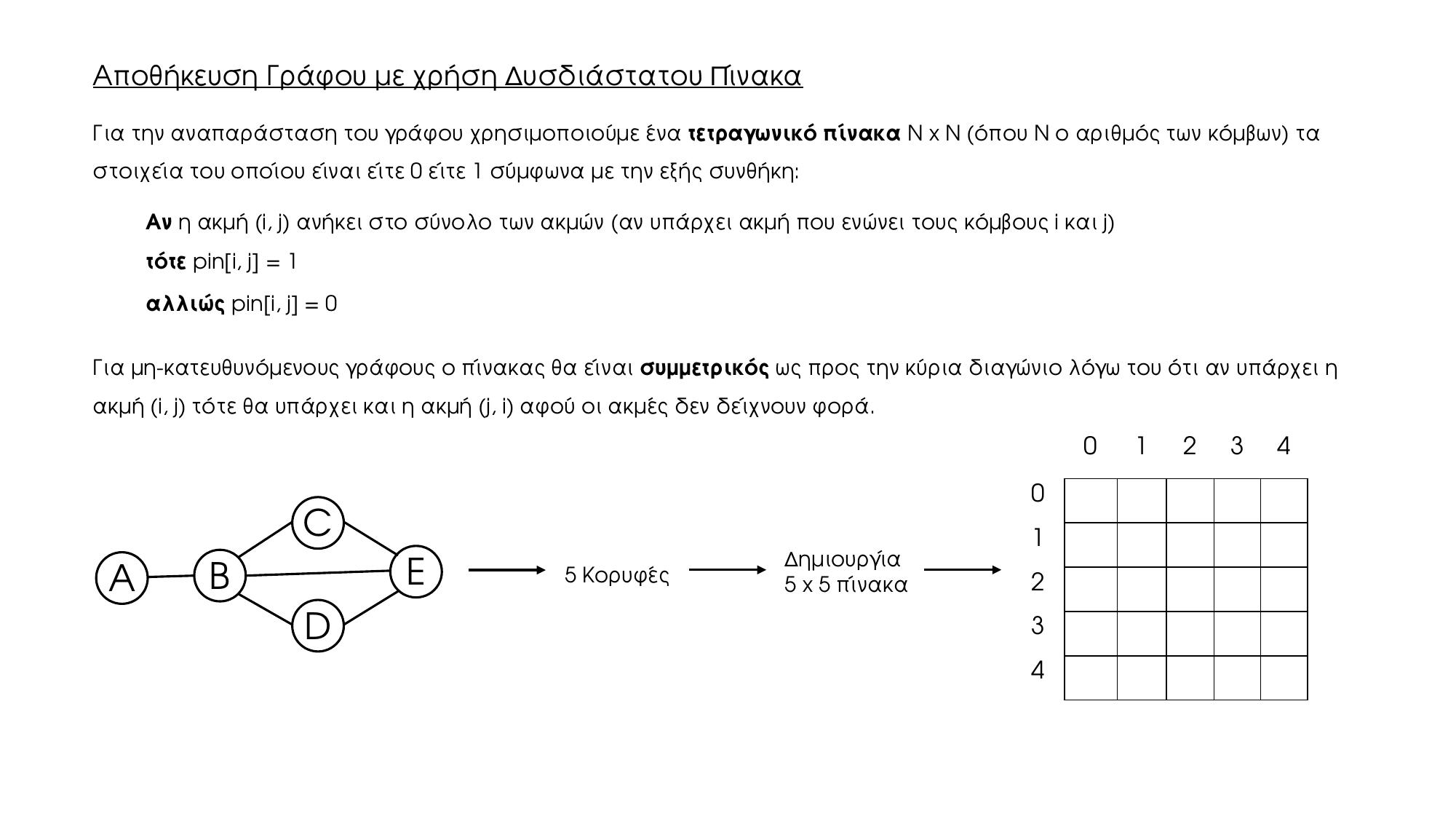

Αποθήκευση Γράφου με χρήση Δυσδιάστατου Πίνακα
Για την αναπαράσταση του γράφου χρησιμοποιούμε ένα τετραγωνικό πίνακα N x N (όπου N ο αριθμός των κόμβων) τα στοιχεία του οποίου είναι είτε 0 είτε 1 σύμφωνα με την εξής συνθήκη:
Αν η ακμή (i, j) ανήκει στο σύνολο των ακμών (αν υπάρχει ακμή που ενώνει τους κόμβους i και j)
τότε pin[i, j] = 1
αλλιώς pin[i, j] = 0
Για μη-κατευθυνόμενους γράφους ο πίνακας θα είναι συμμετρικός ως προς την κύρια διαγώνιο λόγω του ότι αν υπάρχει η ακμή (i, j) τότε θα υπάρχει και η ακμή (j, i) αφού οι ακμές δεν δείχνουν φορά.
|  | 0 | 1 | 2 | 3 | 4 |
| --- | --- | --- | --- | --- | --- |
| 0 |  |  |  |  |  |
| 1 |  |  |  |  |  |
| 2 |  |  |  |  |  |
| 3 |  |  |  |  |  |
| 4 |  |  |  |  |  |
C

Δημιουργία 5 x 5 πίνακα
E
5 Κορυφές

Β
Α

D